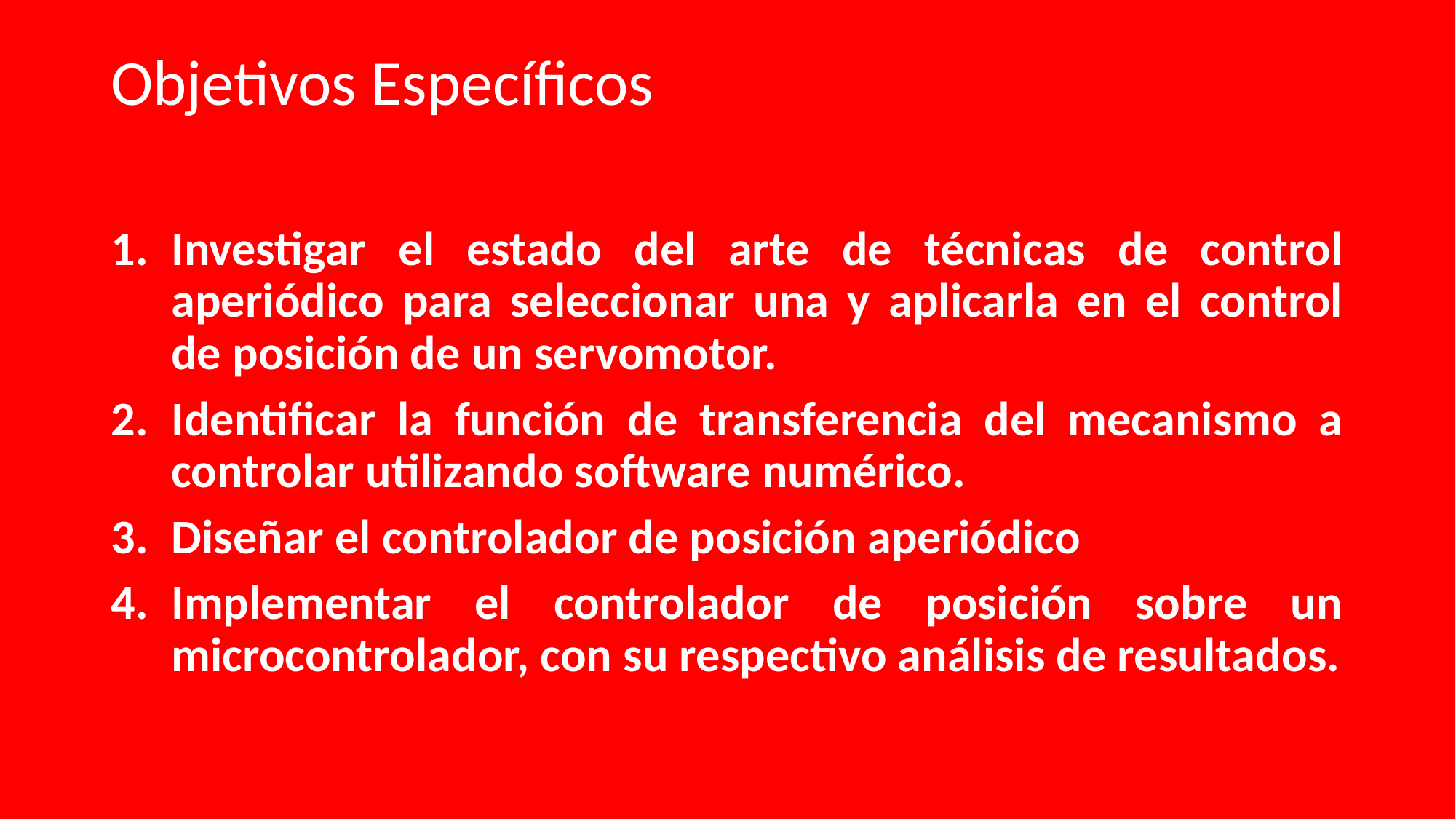

# Objetivos Específicos
Investigar el estado del arte de técnicas de control aperiódico para seleccionar una y aplicarla en el control de posición de un servomotor.
Identificar la función de transferencia del mecanismo a controlar utilizando software numérico.
Diseñar el controlador de posición aperiódico
Implementar el controlador de posición sobre un microcontrolador, con su respectivo análisis de resultados.